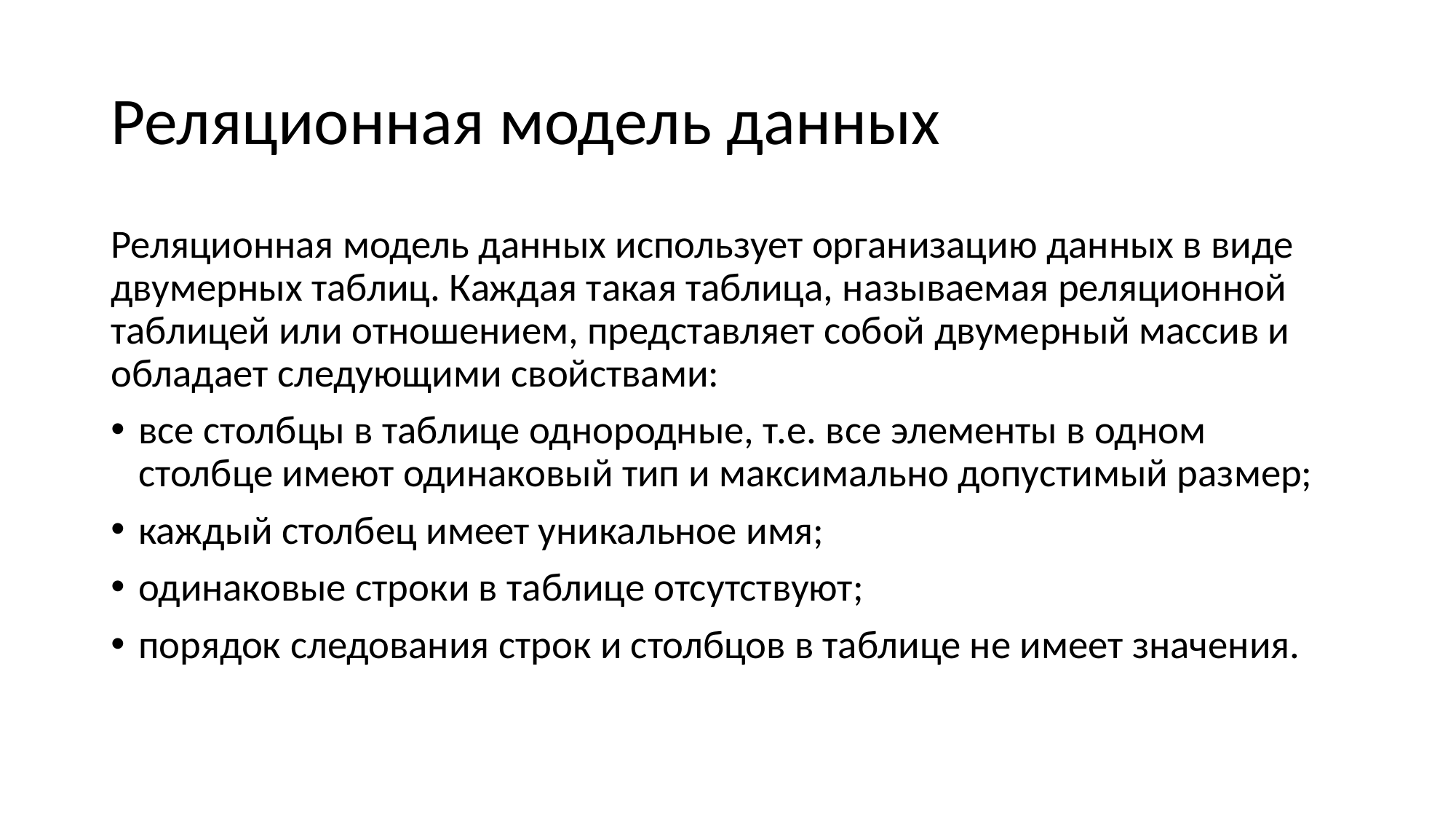

# Реляционная модель данных
Реляционная модель данных использует организацию данных в виде двумерных таблиц. Каждая такая таблица, называемая реляционной таблицей или отношением, представляет собой двумерный массив и обладает следующими свойствами:
все столбцы в таблице однородные, т.е. все элементы в одном столбце имеют одинаковый тип и максимально допустимый размер;
каждый столбец имеет уникальное имя;
одинаковые строки в таблице отсутствуют;
порядок следования строк и столбцов в таблице не имеет значения.